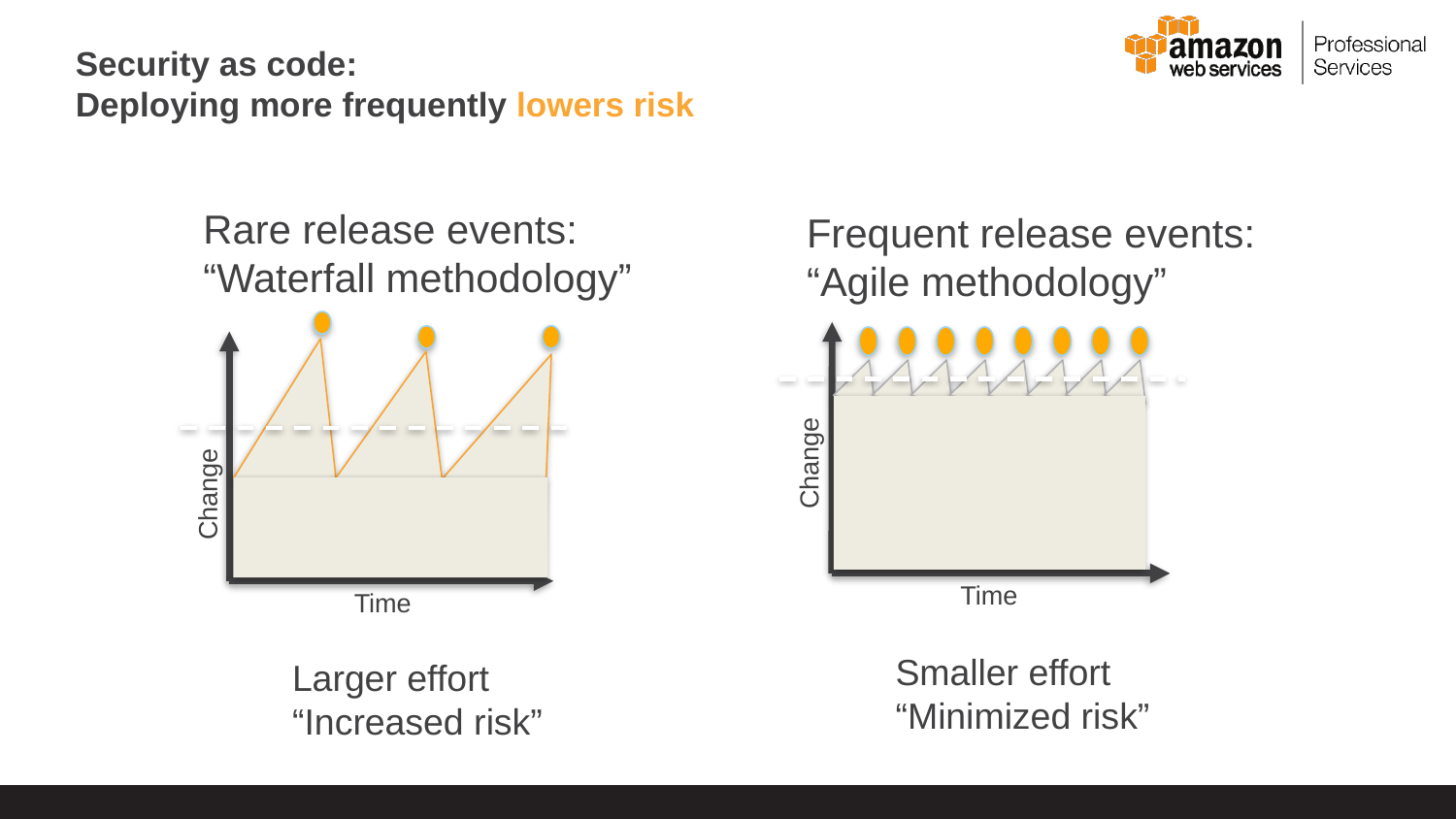

# Security as code: Deploying more frequently lowers risk
Rare release events:
“Waterfall methodology”
Frequent release events:
“Agile methodology”

Change

Time

Change
Time
Smaller effort
“Minimized risk”
Larger effort
“Increased risk”